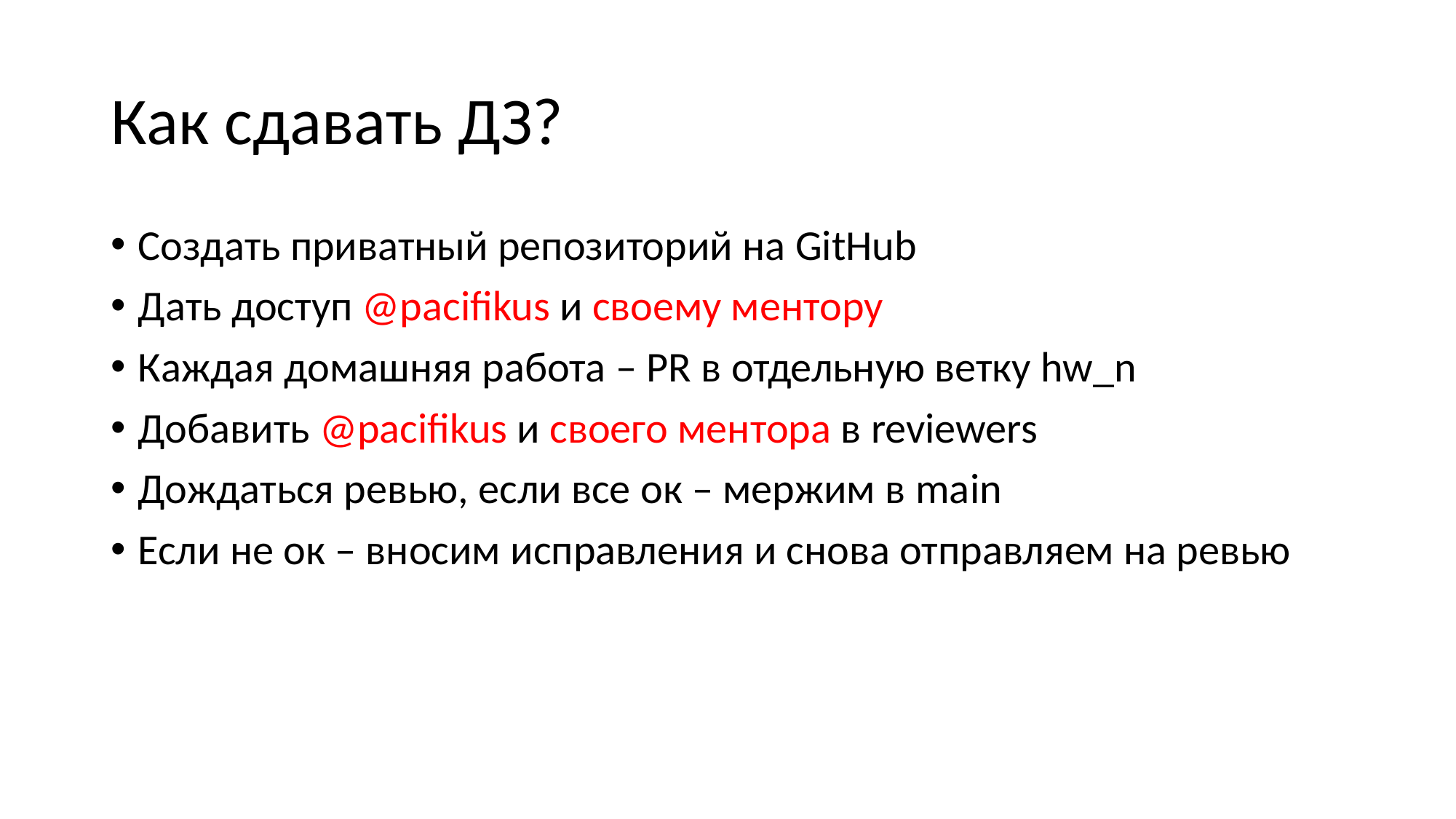

# Как сдавать ДЗ?
Создать приватный репозиторий на GitHub
Дать доступ @pacifikus и своему ментору
Каждая домашняя работа – PR в отдельную ветку hw_n
Добавить @pacifikus и своего ментора в reviewers
Дождаться ревью, если все ок – мержим в main
Если не ок – вносим исправления и снова отправляем на ревью